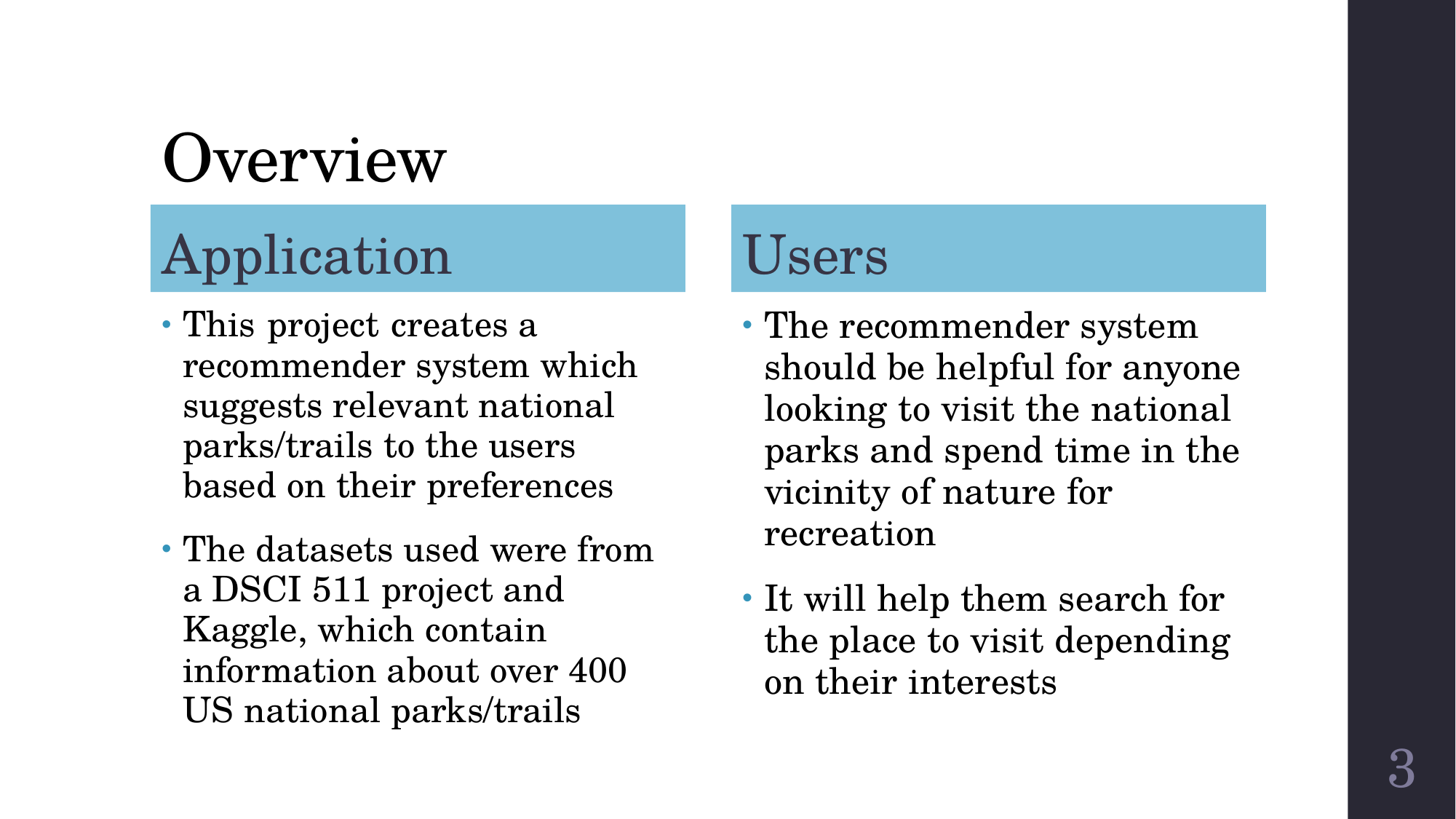

# Overview
Application
Users
This project creates a recommender system which suggests relevant national parks/trails to the users based on their preferences
The datasets used were from a DSCI 511 project and Kaggle, which contain information about over 400 US national parks/trails
The recommender system should be helpful for anyone looking to visit the national parks and spend time in the vicinity of nature for recreation
It will help them search for the place to visit depending on their interests

3